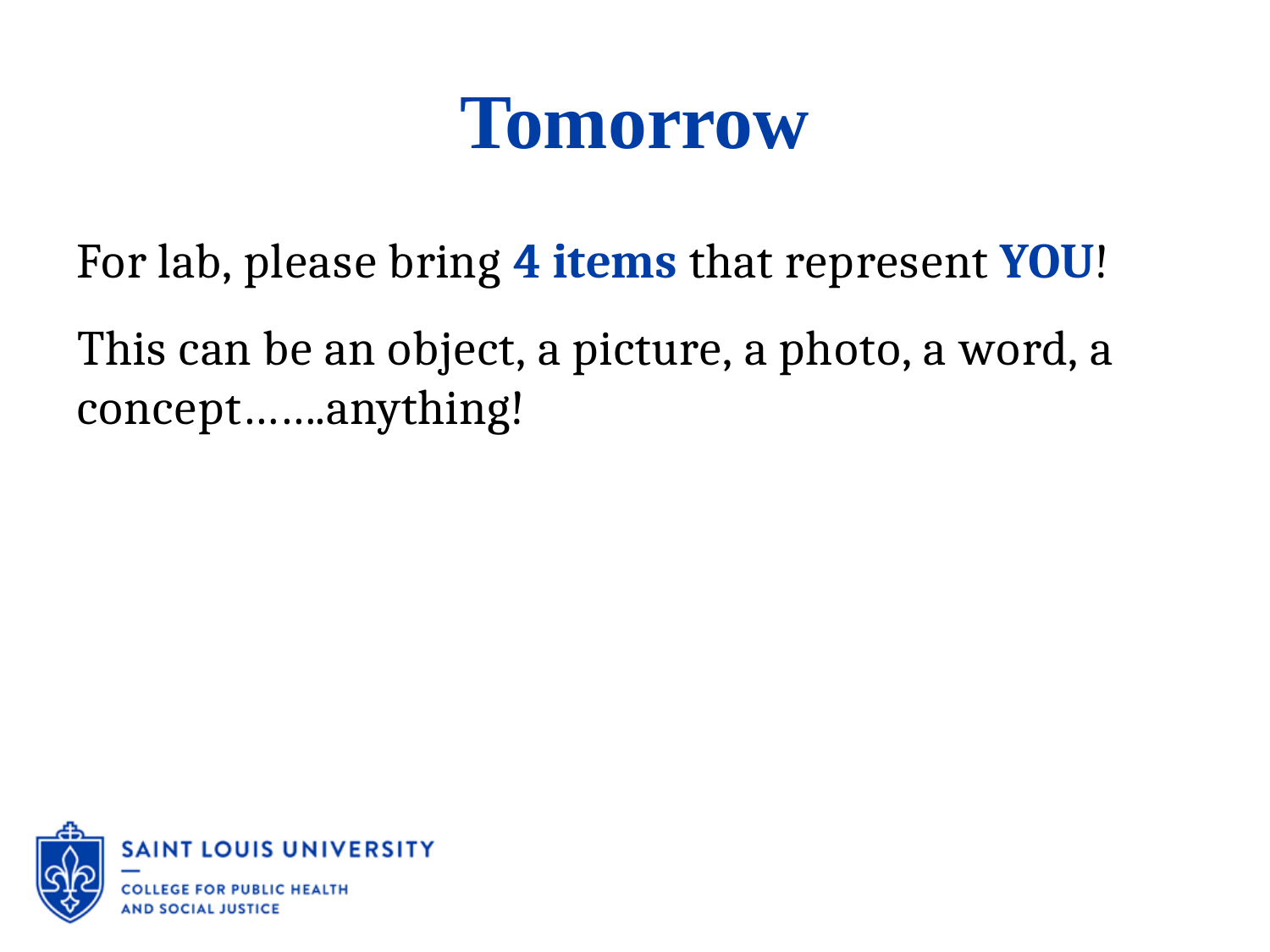

# Tomorrow
For lab, please bring 4 items that represent YOU!
This can be an object, a picture, a photo, a word, a concept…….anything!